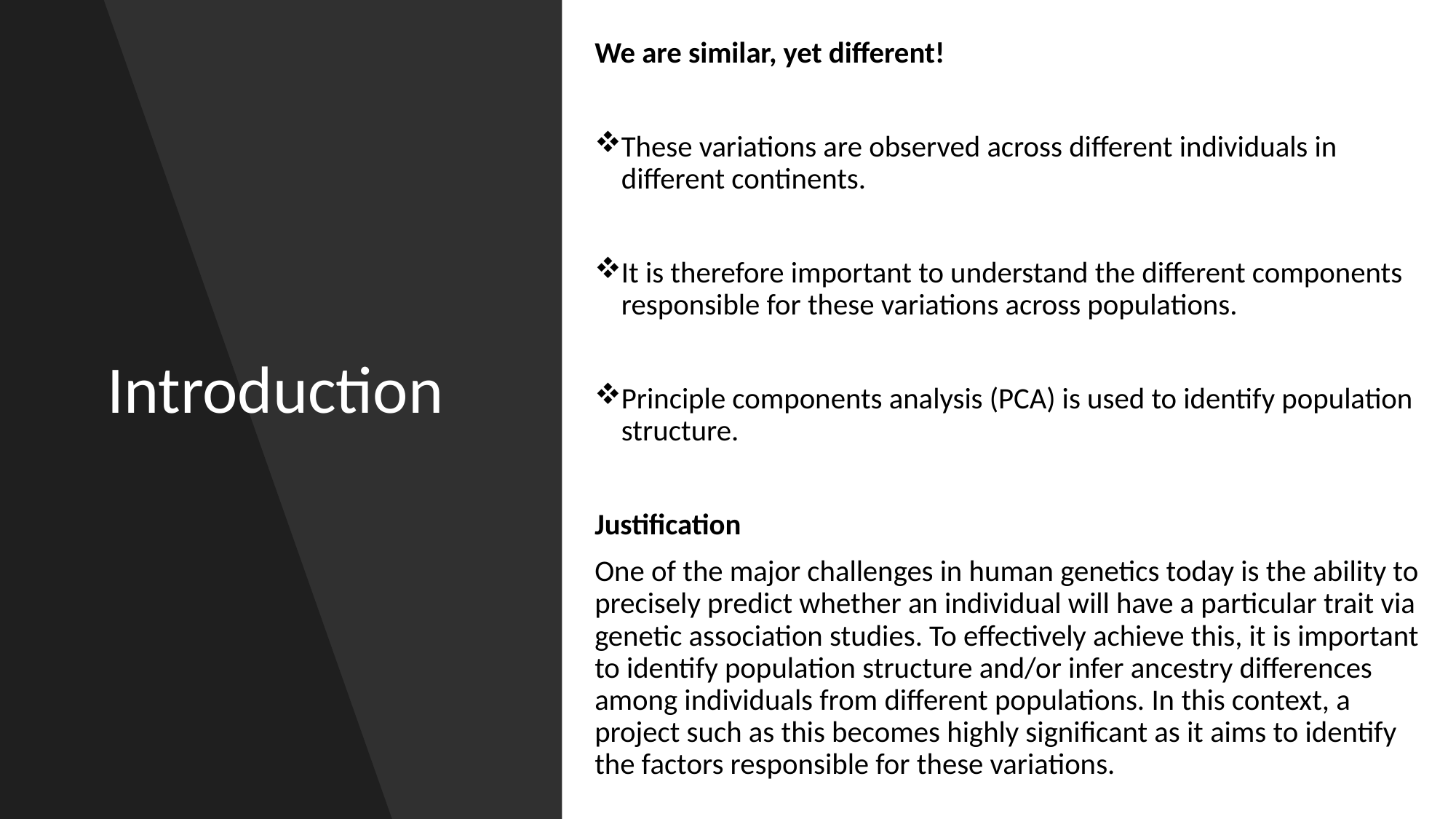

We are similar, yet different!

These variations are observed across different individuals in different continents.

It is therefore important to understand the different components responsible for these variations across populations.

Principle components analysis (PCA) is used to identify population structure.

Justification
One of the major challenges in human genetics today is the ability to precisely predict whether an individual will have a particular trait via genetic association studies. To effectively achieve this, it is important to identify population structure and/or infer ancestry differences among individuals from different populations. In this context, a project such as this becomes highly significant as it aims to identify the factors responsible for these variations.

# Introduction